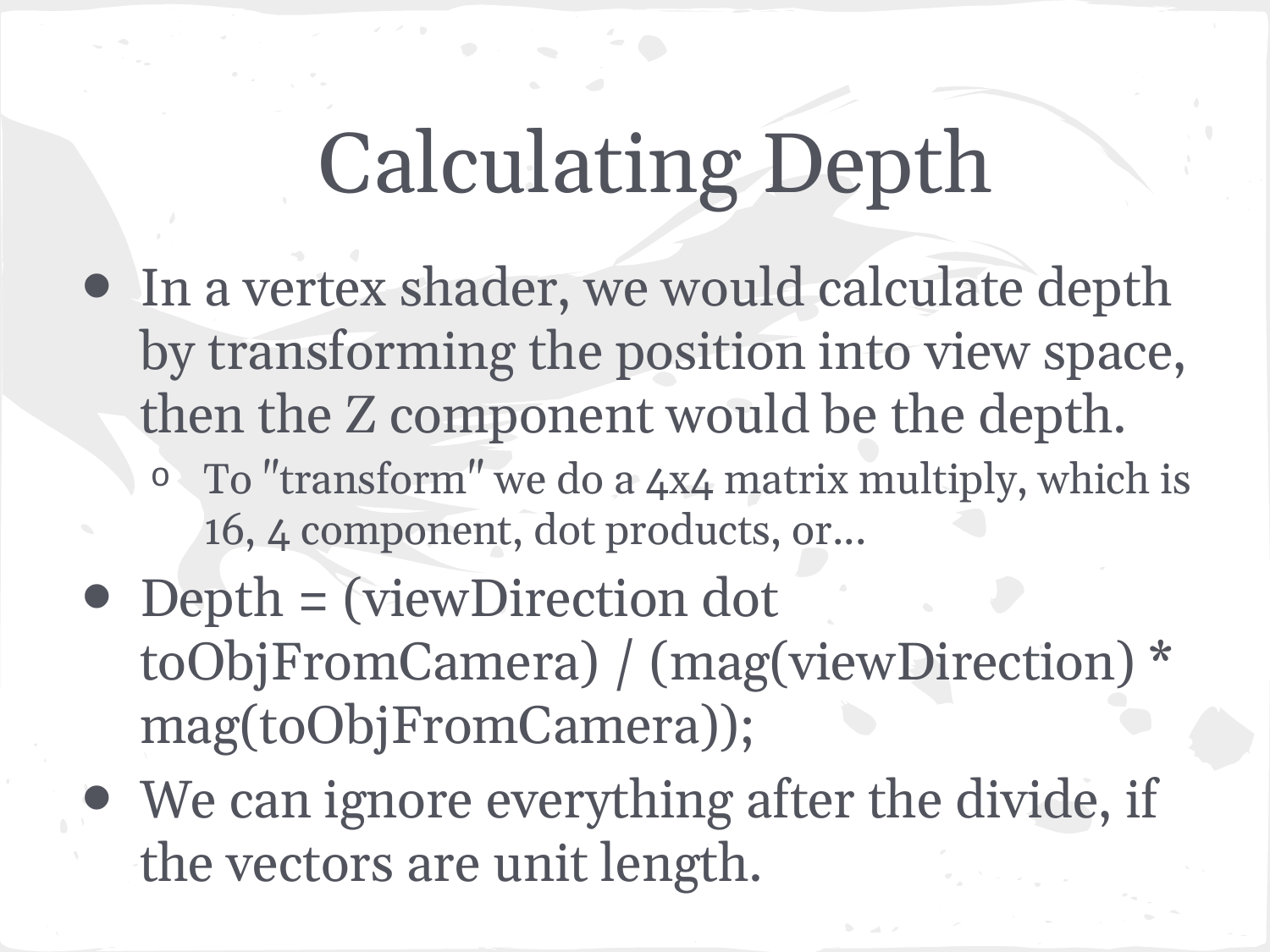

# Calculating Depth
In a vertex shader, we would calculate depth by transforming the position into view space, then the Z component would be the depth.
To "transform" we do a 4x4 matrix multiply, which is 16, 4 component, dot products, or...
Depth = (viewDirection dot toObjFromCamera) / (mag(viewDirection) * mag(toObjFromCamera));
We can ignore everything after the divide, if the vectors are unit length.